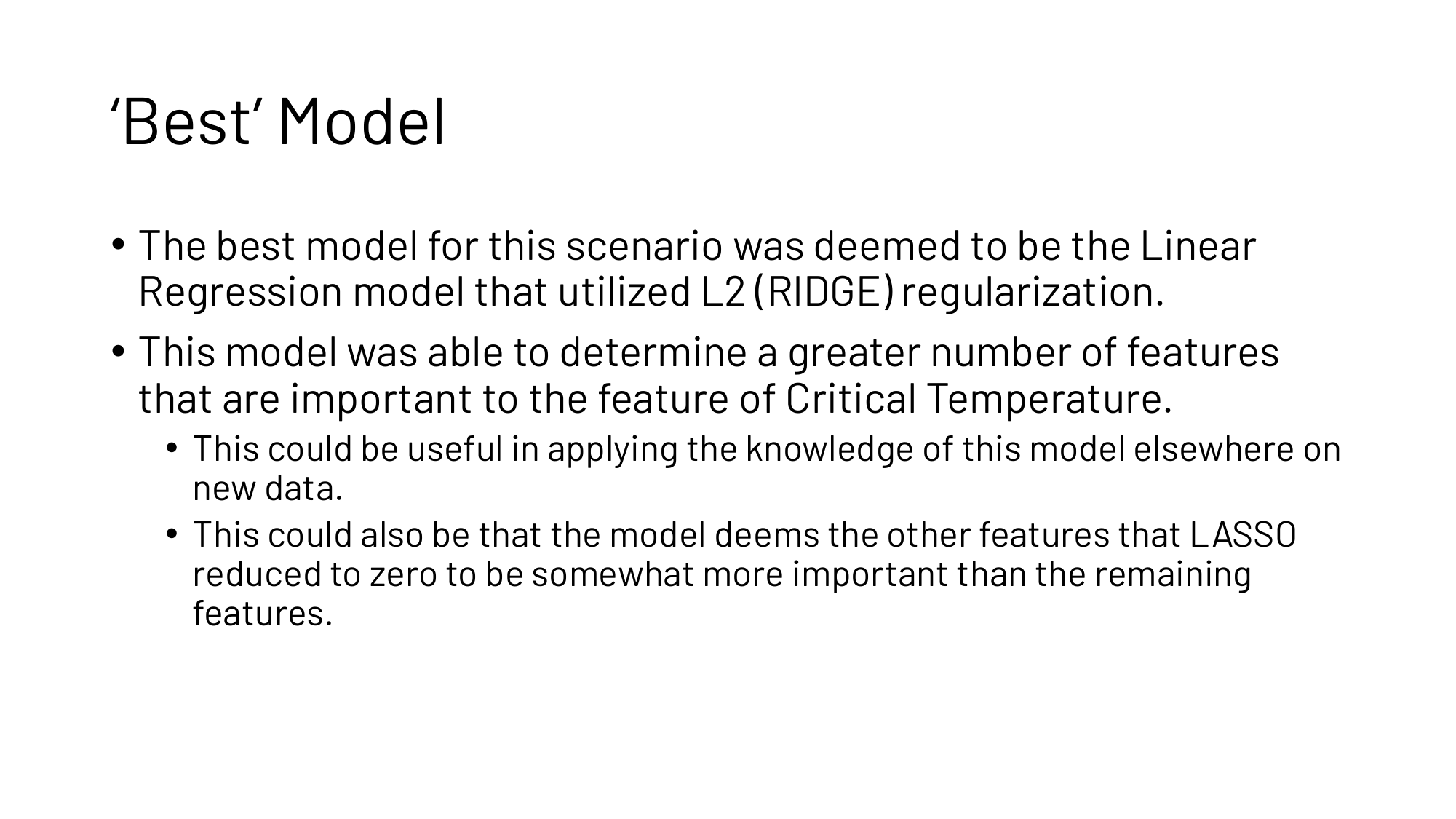

# ‘Best’ Model
The best model for this scenario was deemed to be the Linear Regression model that utilized L2 (RIDGE) regularization.
This model was able to determine a greater number of features that are important to the feature of Critical Temperature.
This could be useful in applying the knowledge of this model elsewhere on new data.
This could also be that the model deems the other features that LASSO reduced to zero to be somewhat more important than the remaining features.